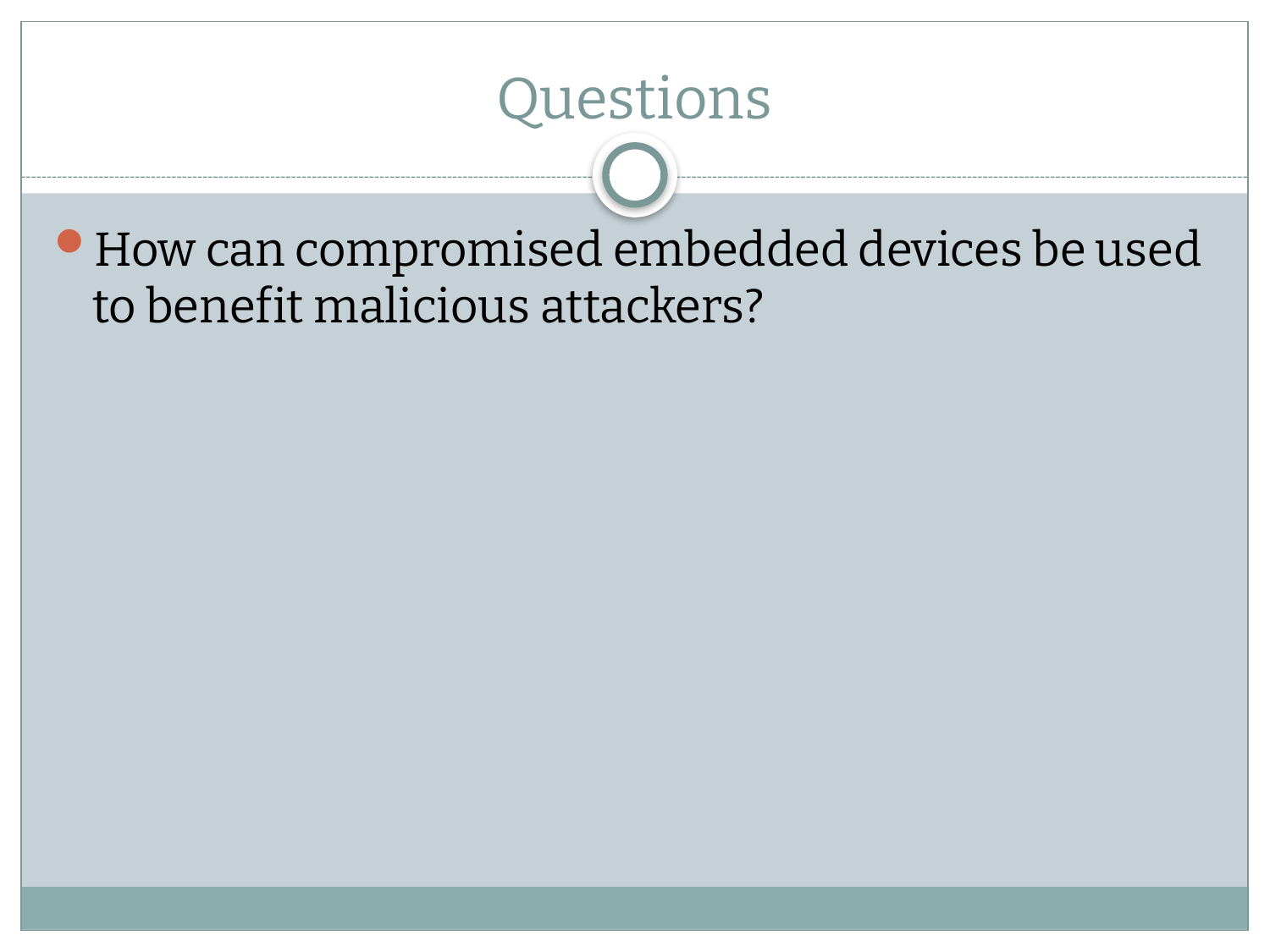

# Questions
How can compromised embedded devices be used to benefit malicious attackers?